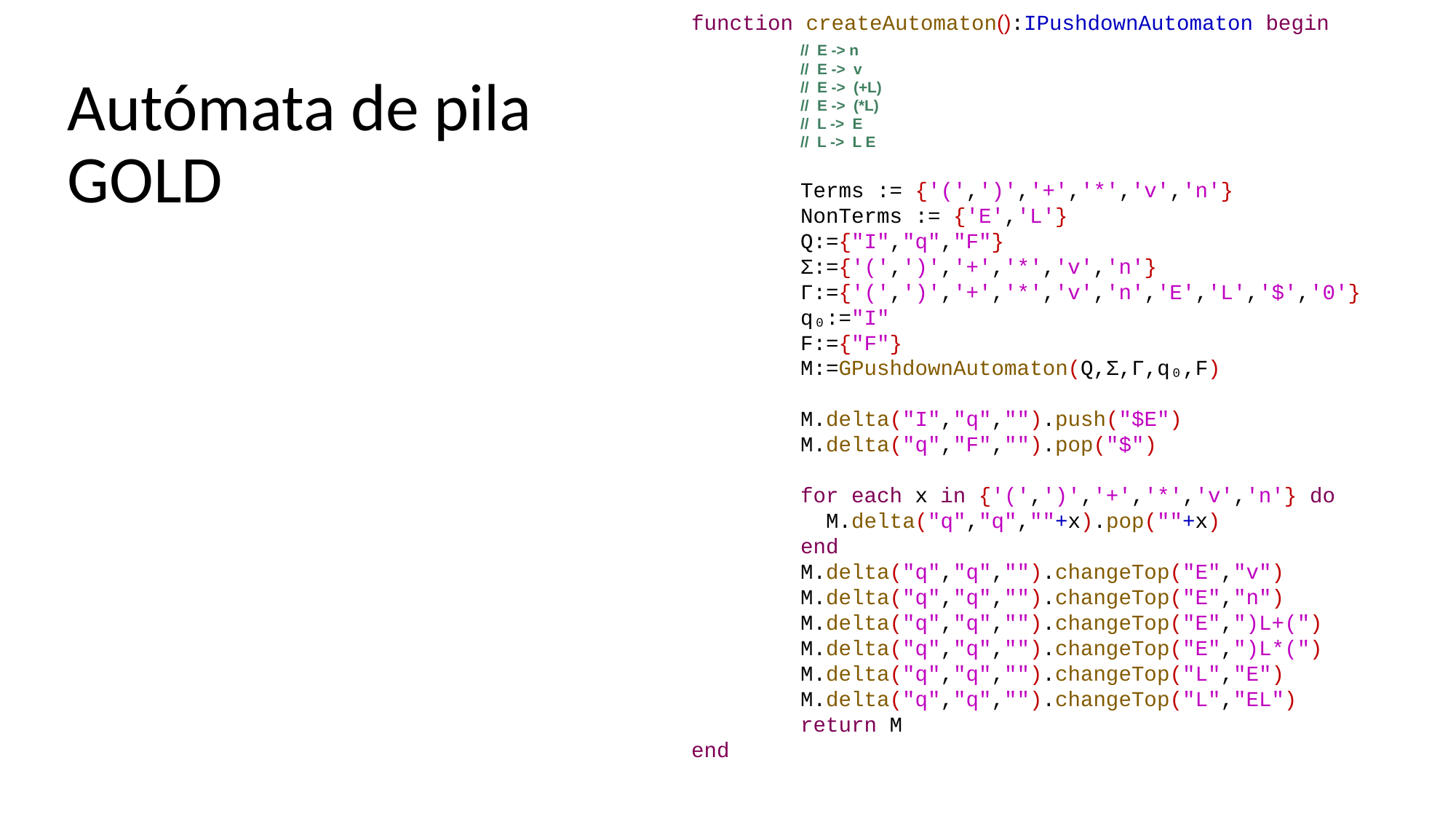

function createAutomaton():IPushdownAutomaton begin
	//  E -> n
	//  E ->  v
	//  E ->  (+L)
	//  E ->  (*L)
	//  L ->  E
	//  L ->  L E

	Terms := {'(',')','+','*','v','n'}
	NonTerms := {'E','L'}
	Q:={"I","q","F"}
	Σ:={'(',')','+','*','v','n'}
	Γ:={'(',')','+','*','v','n','E','L','$','0'}
	q₀:="I"
	F:={"F"}
	M:=GPushdownAutomaton(Q,Σ,Γ,q₀,F)

	M.delta("I","q","").push("$E")
	M.delta("q","F","").pop("$")

	for each x in {'(',')','+','*','v','n'} do
	  M.delta("q","q",""+x).pop(""+x)
	end
	M.delta("q","q","").changeTop("E","v")
	M.delta("q","q","").changeTop("E","n")
	M.delta("q","q","").changeTop("E",")L+(")
	M.delta("q","q","").changeTop("E",")L*(")
	M.delta("q","q","").changeTop("L","E")
	M.delta("q","q","").changeTop("L","EL")
	return M
end

# Autómata de pila GOLD